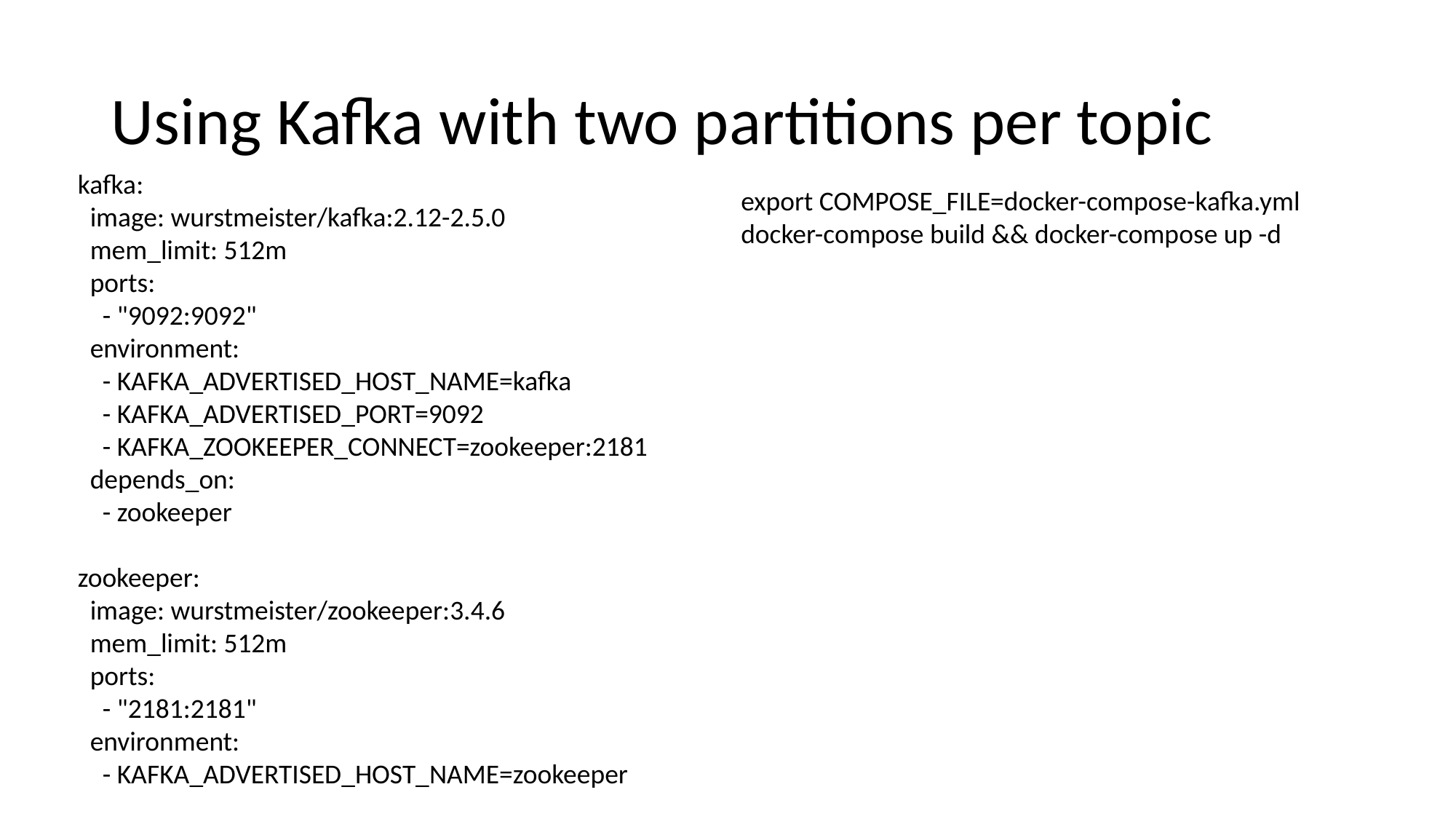

# Using Kafka with two partitions per topic
kafka:
  image: wurstmeister/kafka:2.12-2.5.0
  mem_limit: 512m
  ports:
    - "9092:9092"
  environment:
    - KAFKA_ADVERTISED_HOST_NAME=kafka
    - KAFKA_ADVERTISED_PORT=9092
    - KAFKA_ZOOKEEPER_CONNECT=zookeeper:2181
  depends_on:
    - zookeeper

zookeeper:
  image: wurstmeister/zookeeper:3.4.6
  mem_limit: 512m
  ports:
    - "2181:2181"
  environment:
    - KAFKA_ADVERTISED_HOST_NAME=zookeeper
export COMPOSE_FILE=docker-compose-kafka.yml
docker-compose build && docker-compose up -d